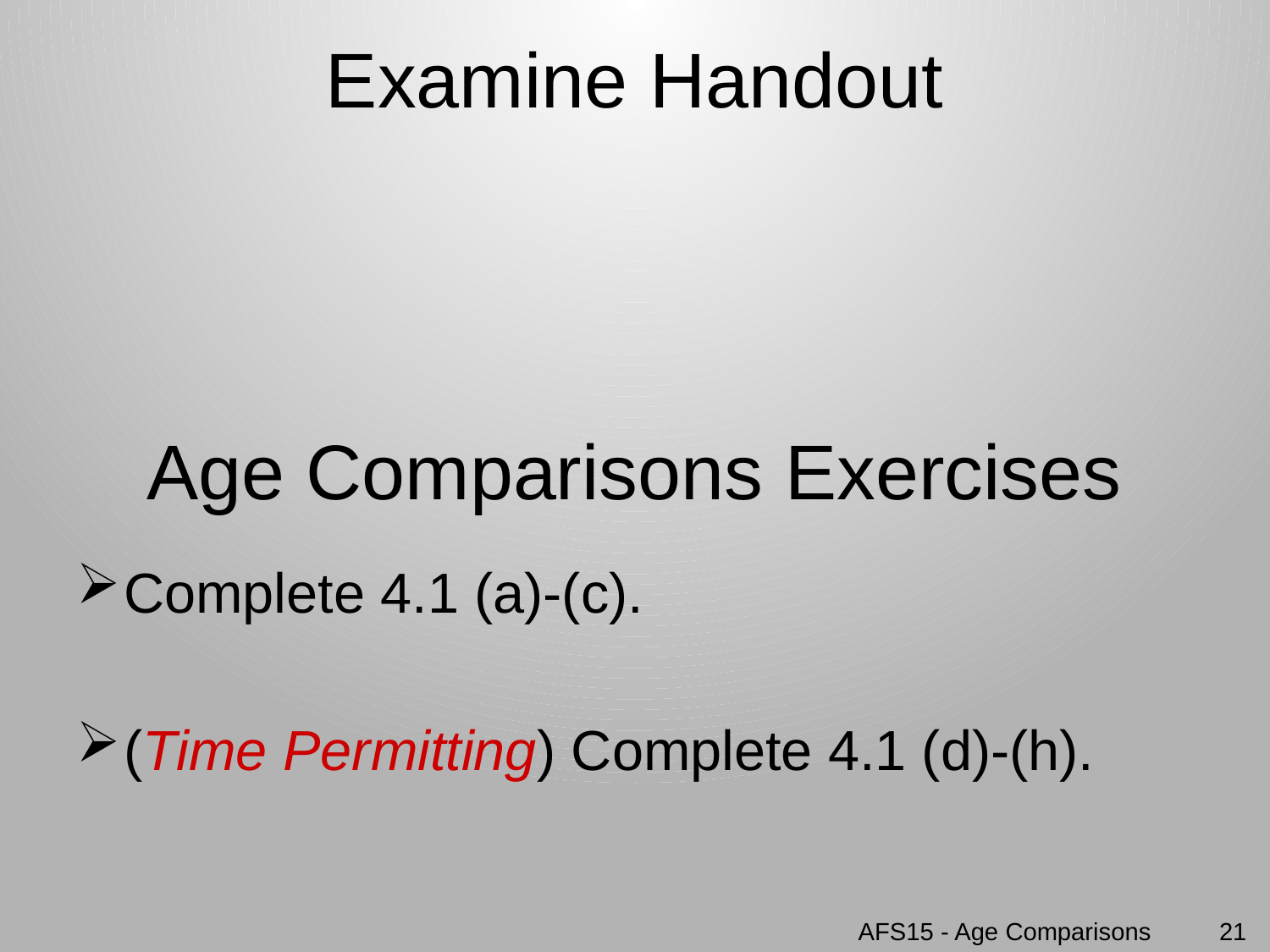

# Examine Handout
Age Comparisons Exercises
Complete 4.1 (a)-(c).

(Time Permitting) Complete 4.1 (d)-(h).
21
AFS15 - Age Comparisons